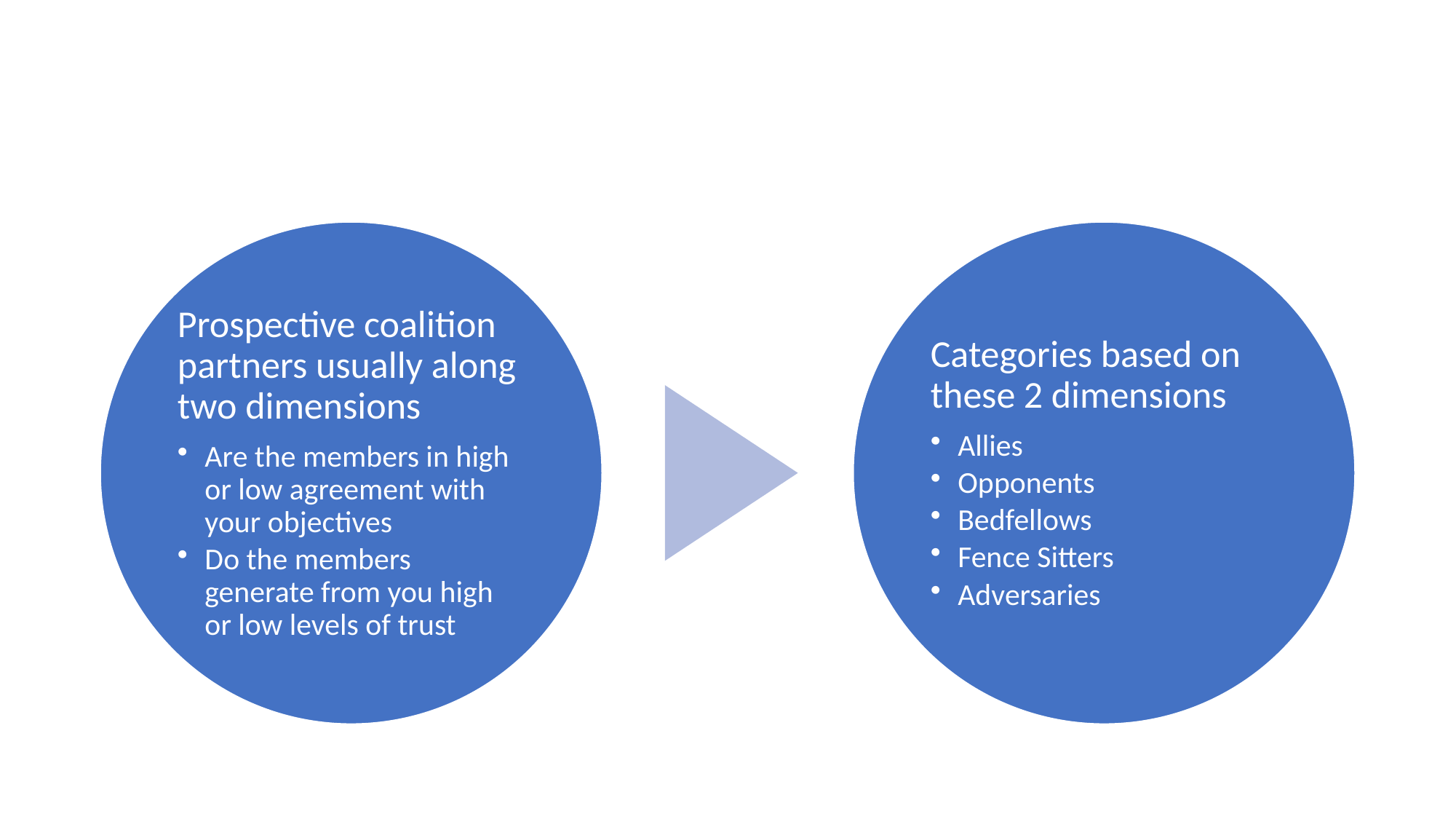

Prospective coalition partners usually along two dimensions
Are the members in high or low agreement with your objectives
Do the members generate from you high or low levels of trust
Categories based on these 2 dimensions
Allies
Opponents
Bedfellows
Fence Sitters
Adversaries